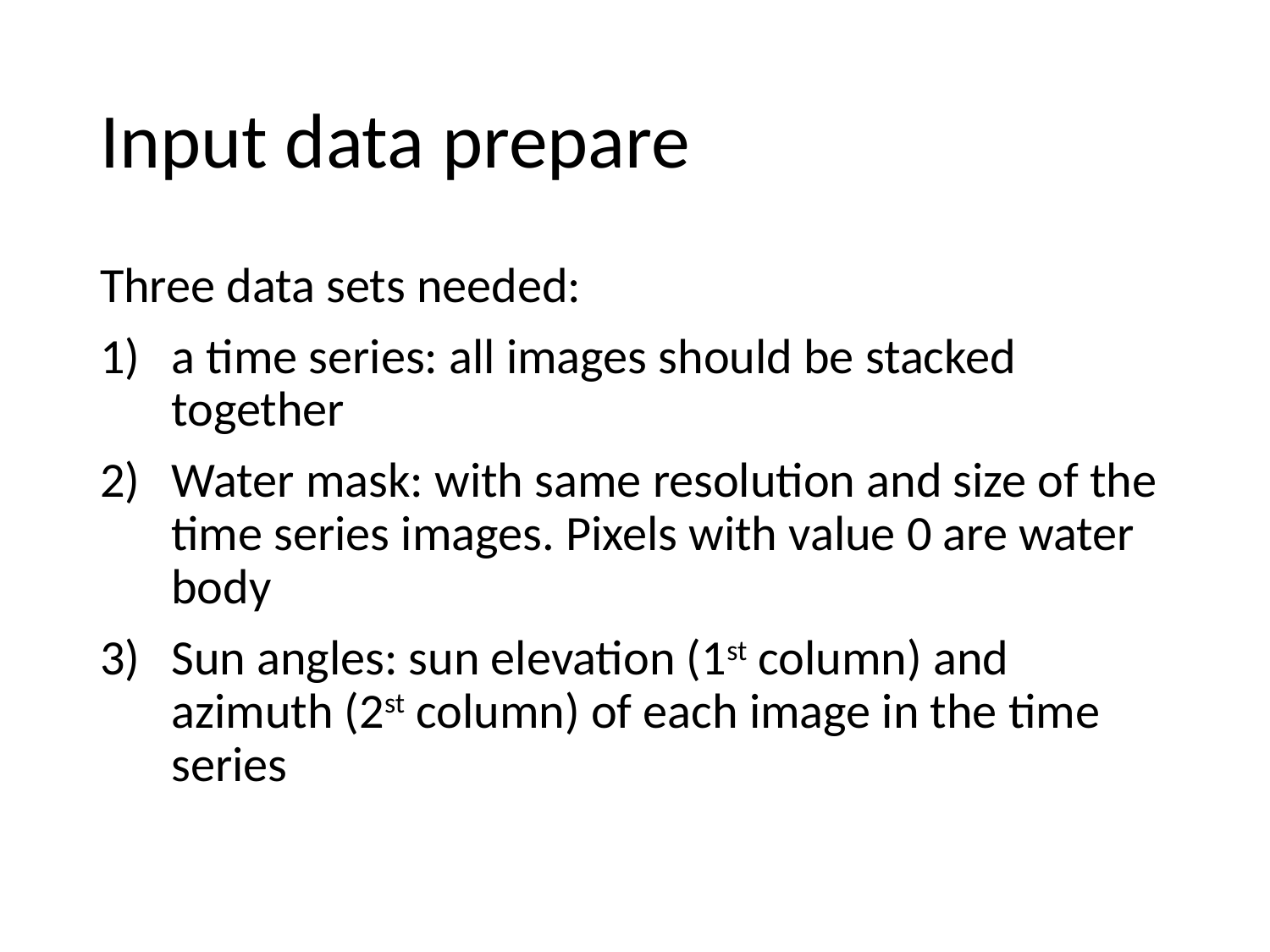

# Input data prepare
Three data sets needed:
a time series: all images should be stacked together
Water mask: with same resolution and size of the time series images. Pixels with value 0 are water body
Sun angles: sun elevation (1st column) and azimuth (2st column) of each image in the time series